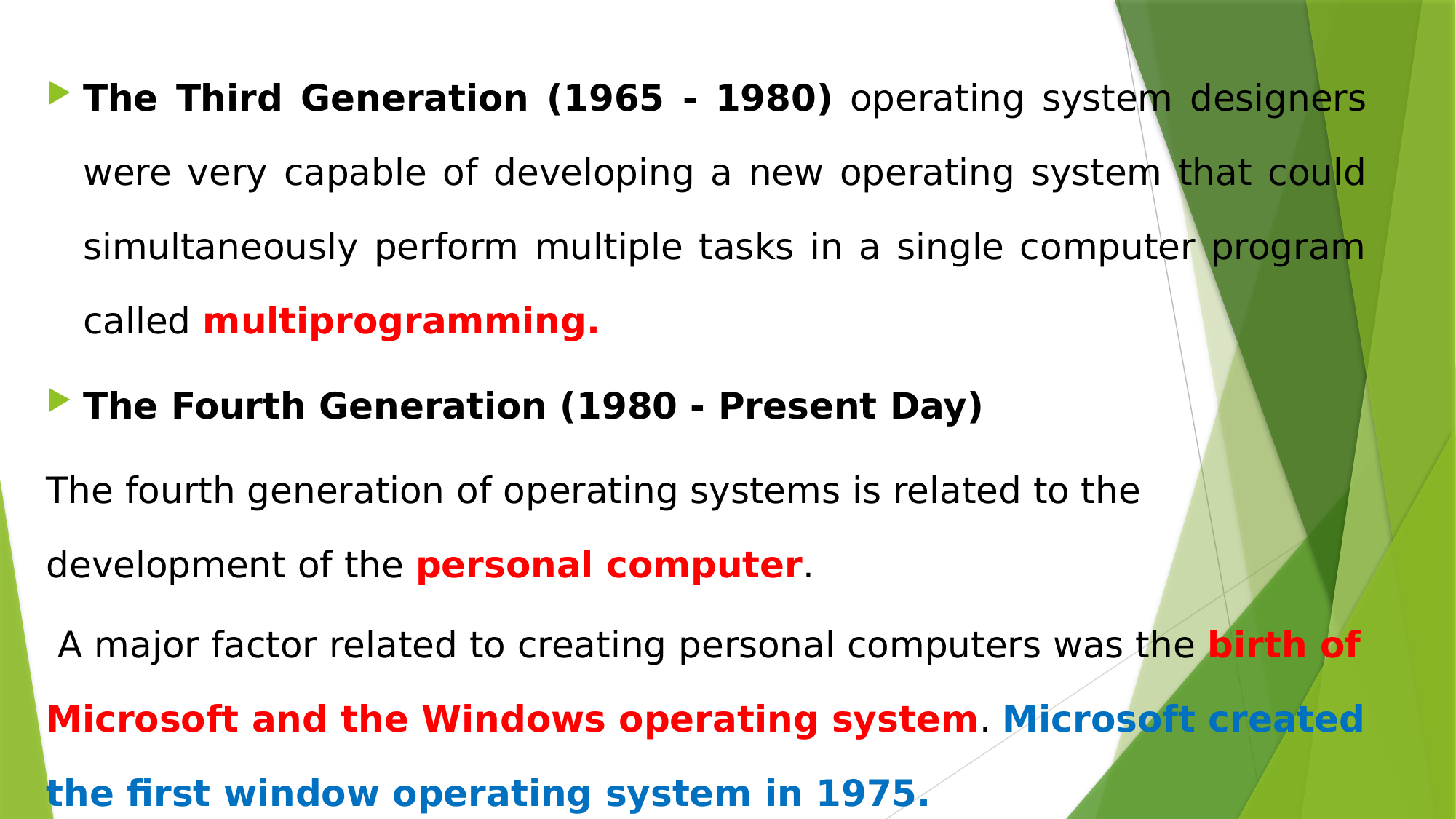

The Third Generation (1965 - 1980) operating system designers were very capable of developing a new operating system that could simultaneously perform multiple tasks in a single computer program called multiprogramming.
The Fourth Generation (1980 - Present Day)
The fourth generation of operating systems is related to the development of the personal computer.
 A major factor related to creating personal computers was the birth of Microsoft and the Windows operating system. Microsoft created the first window operating system in 1975.